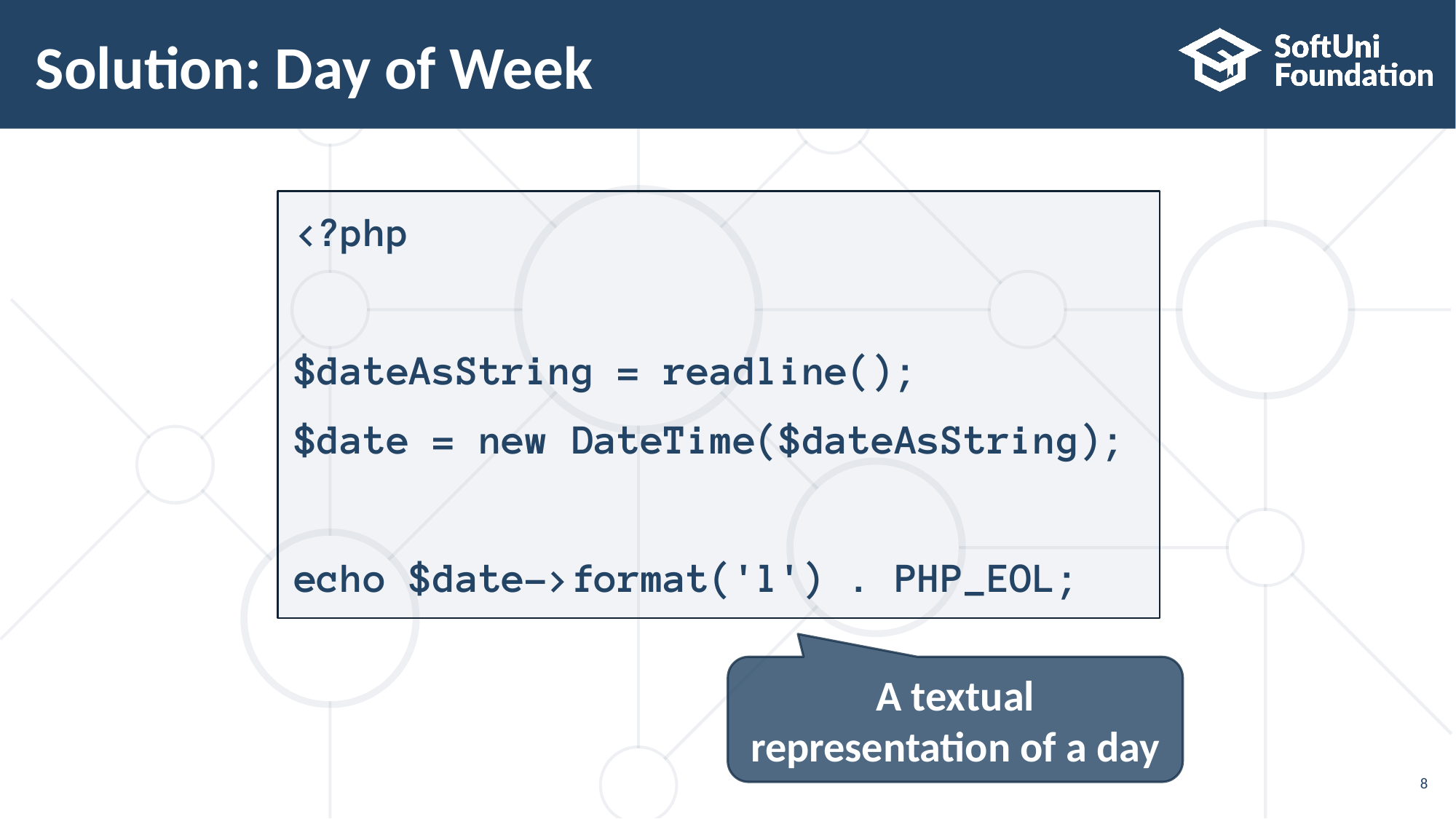

# Solution: Day of Week
<?php

$dateAsString = readline();
$date = new DateTime($dateAsString);

echo $date->format('l') . PHP_EOL;
A textual representation of a day
8